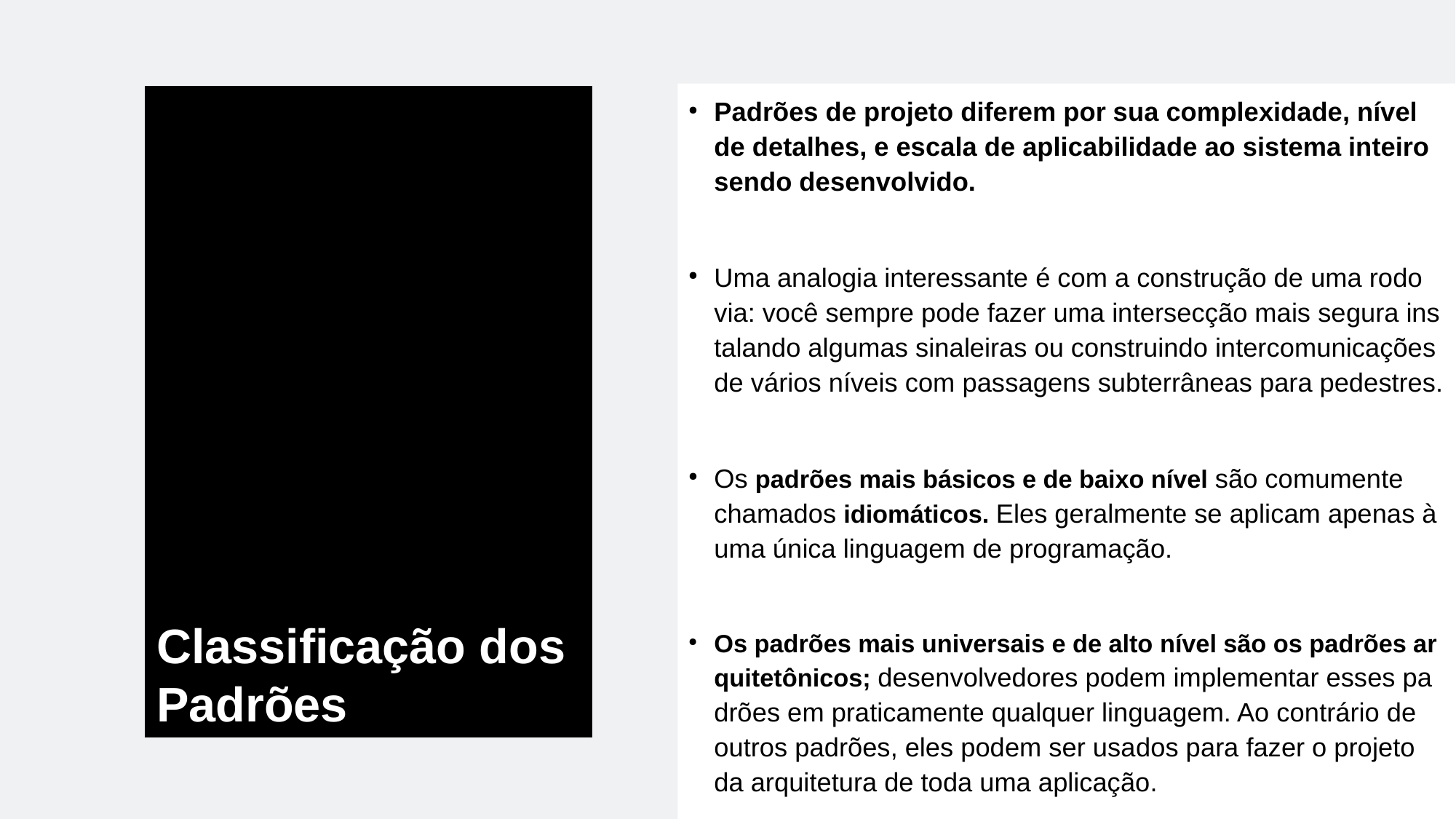

# Classificação dos Padrões
Pa­drões de pro­jeto di­fe­rem por sua com­ple­xi­dade, nível de de­ta­lhes, e es­cala de apli­ca­bi­li­dade ao sis­tema in­teiro sendo de­sen­vol­vido.

Uma ana­lo­gia interessante é com a cons­tru­ção de uma ro­do­via: você sem­pre pode fazer uma in­ter­sec­ção mais se­gura ins­ta­lando al­gu­mas si­na­lei­ras ou cons­truindo in­ter­co­mu­ni­ca­ções de vá­rios ní­veis com pas­sa­gens sub­ter­râ­neas para pedestres.

Os pa­drões mais bá­si­cos e de baixo nível são co­mu­mente cha­ma­dos idi­o­má­ti­cos. Eles ge­ral­mente se apli­cam ape­nas à uma única lin­gua­gem de programação.

Os pa­drões mais uni­ver­sais e de alto nível são os pa­drões ar­qui­tetô­ni­cos; de­sen­vol­ve­do­res podem im­ple­men­tar esses pa­drões em pra­ti­ca­mente qual­quer lin­gua­gem. Ao con­trá­rio de ou­tros pa­drões, eles podem ser usa­dos para fazer o pro­jeto da ar­qui­te­tura de toda uma aplicação.